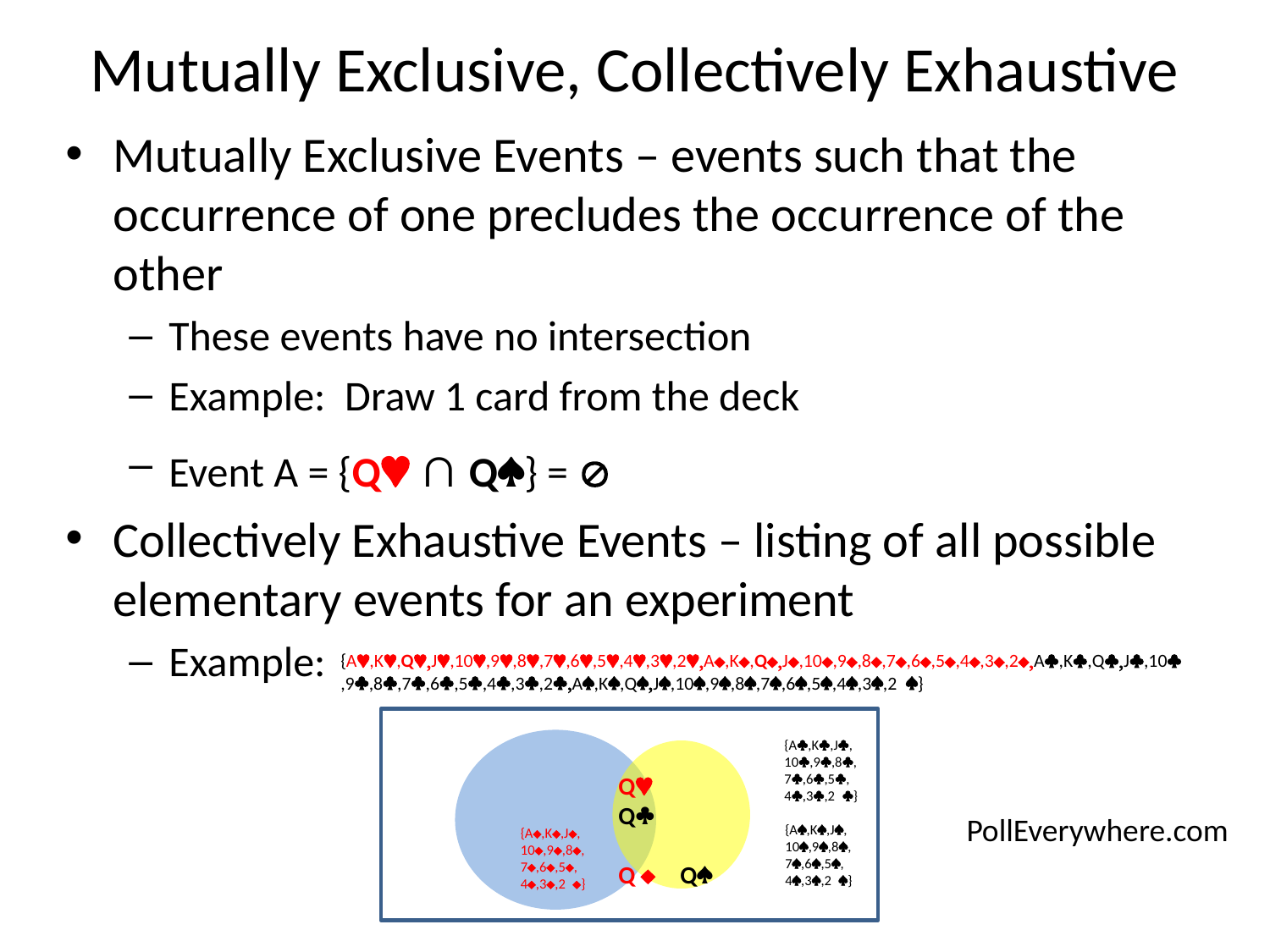

# Mutually Exclusive, Collectively Exhaustive
Mutually Exclusive Events – events such that the occurrence of one precludes the occurrence of the other
These events have no intersection
Example:  Draw 1 card from the deck
Event A = {Q♥ ∩ Q♠} = ∅
Collectively Exhaustive Events – listing of all possible elementary events for an experiment
Example:
{A♥,K♥,Q♥,J♥,10♥,9♥,8♥,7♥,6♥,5♥,4♥,3♥,2♥,A♦,K♦,Q♦,J♦,10♦,9♦,8♦,7♦,6♦,5♦,4♦,3♦,2♦,A♣,K♣,Q♣,J♣,10♣,9♣,8♣,7♣,6♣,5♣,4♣,3♣,2♣,A♠,K♠,Q♠,J♠,10♠,9♠,8♠,7♠,6♠,5♠,4♠,3♠,2 ♠}

{A♣,K♣,J♣,
10♣,9♣,8♣,
7♣,6♣,5♣,
4♣,3♣,2 ♣}

Q♥   Q♣

Q ♦  Q♠

PollEverywhere.com
{A♠,K♠,J♠,
10♠,9♠,8♠,
7♠,6♠,5♠,
4♠,3♠,2 ♠}
{A♦,K♦,J♦,
10♦,9♦,8♦,
7♦,6♦,5♦,
4♦,3♦,2 ♦}